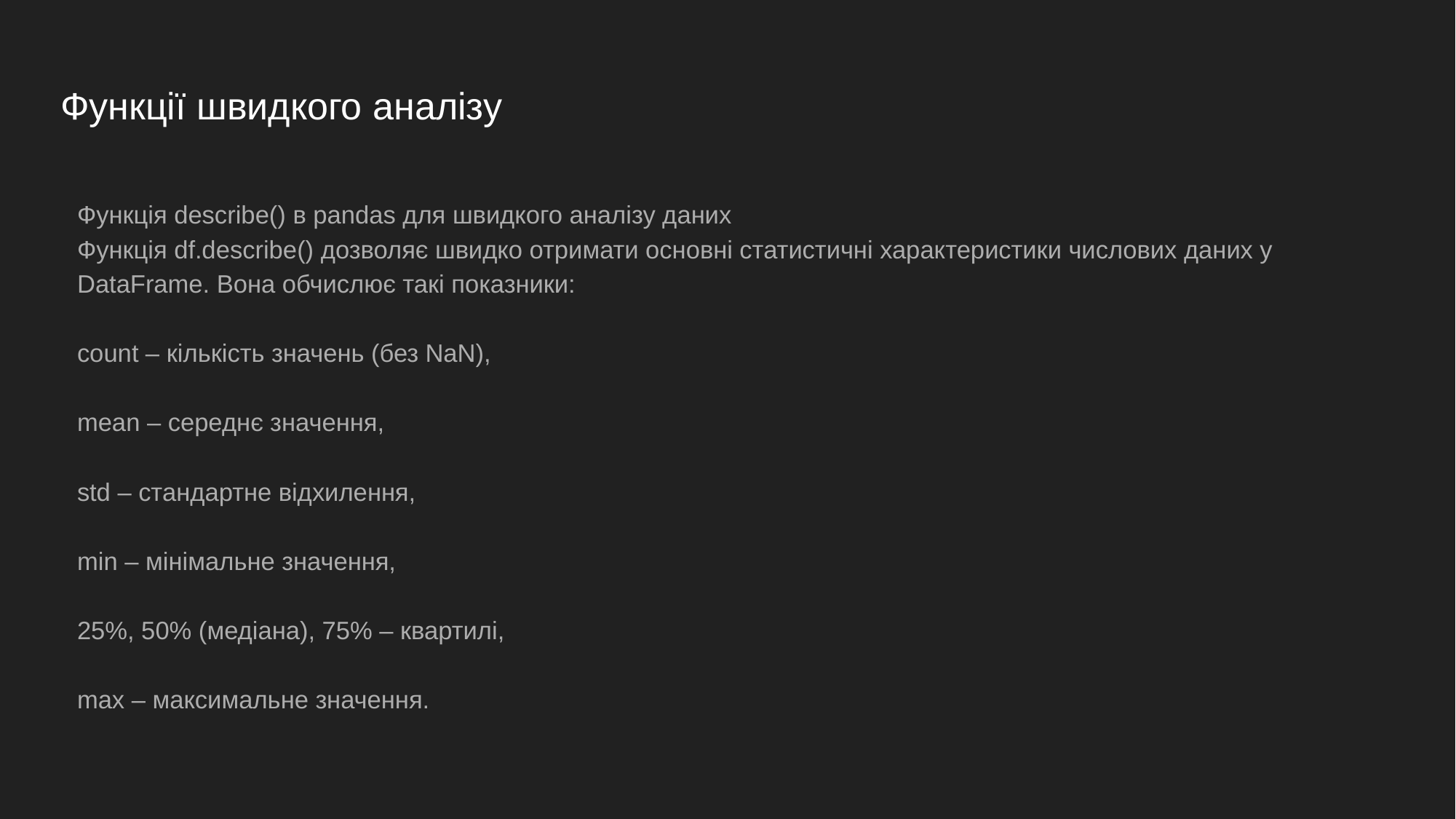

# Функції швидкого аналізу
Функція describe() в pandas для швидкого аналізу даних
Функція df.describe() дозволяє швидко отримати основні статистичні характеристики числових даних у DataFrame. Вона обчислює такі показники:

count – кількість значень (без NaN),

mean – середнє значення,

std – стандартне відхилення,

min – мінімальне значення,

25%, 50% (медіана), 75% – квартилі,

max – максимальне значення.